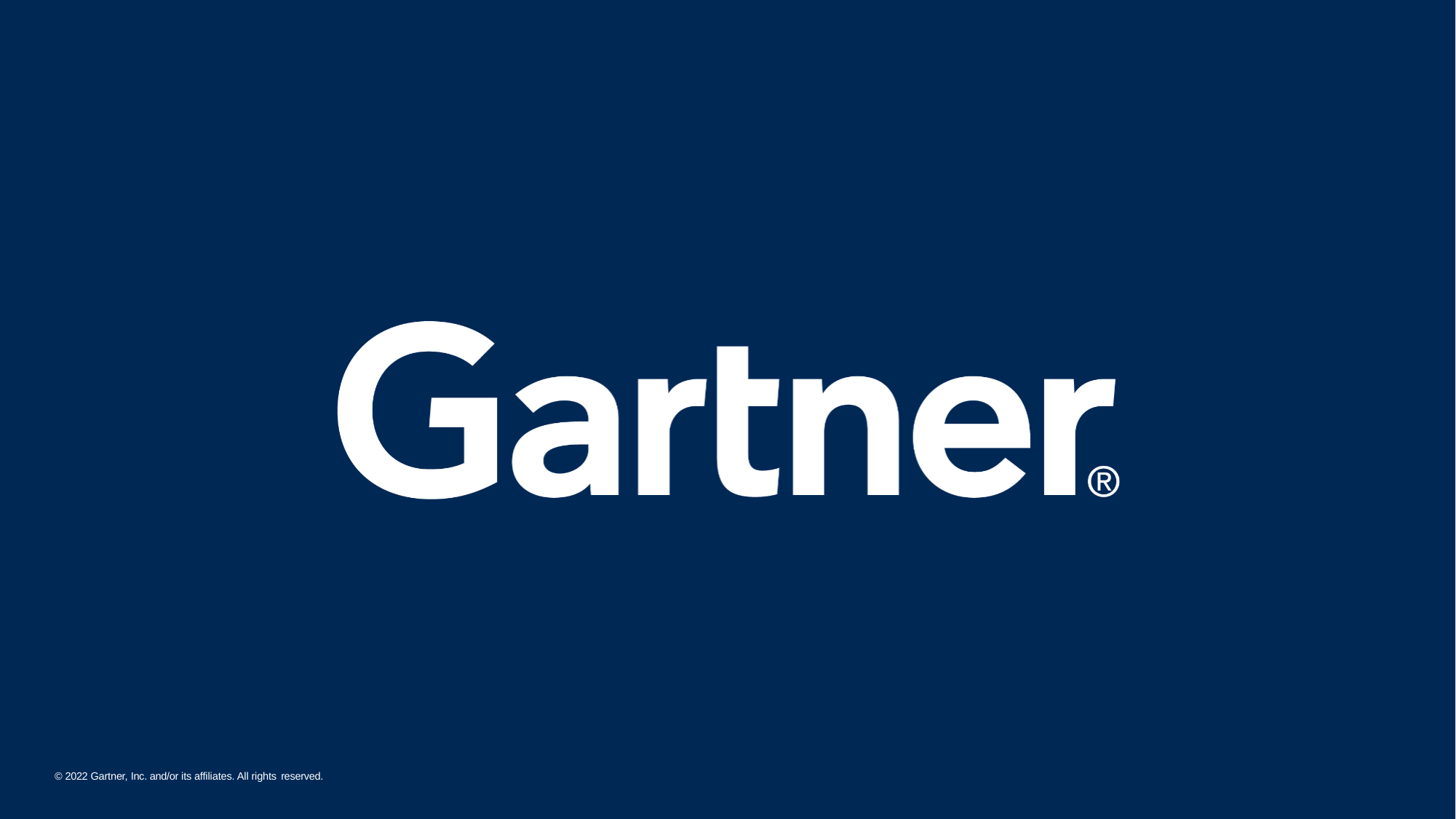

© 2022 Gartner, Inc. and/or its affiliates. All rights reserved.